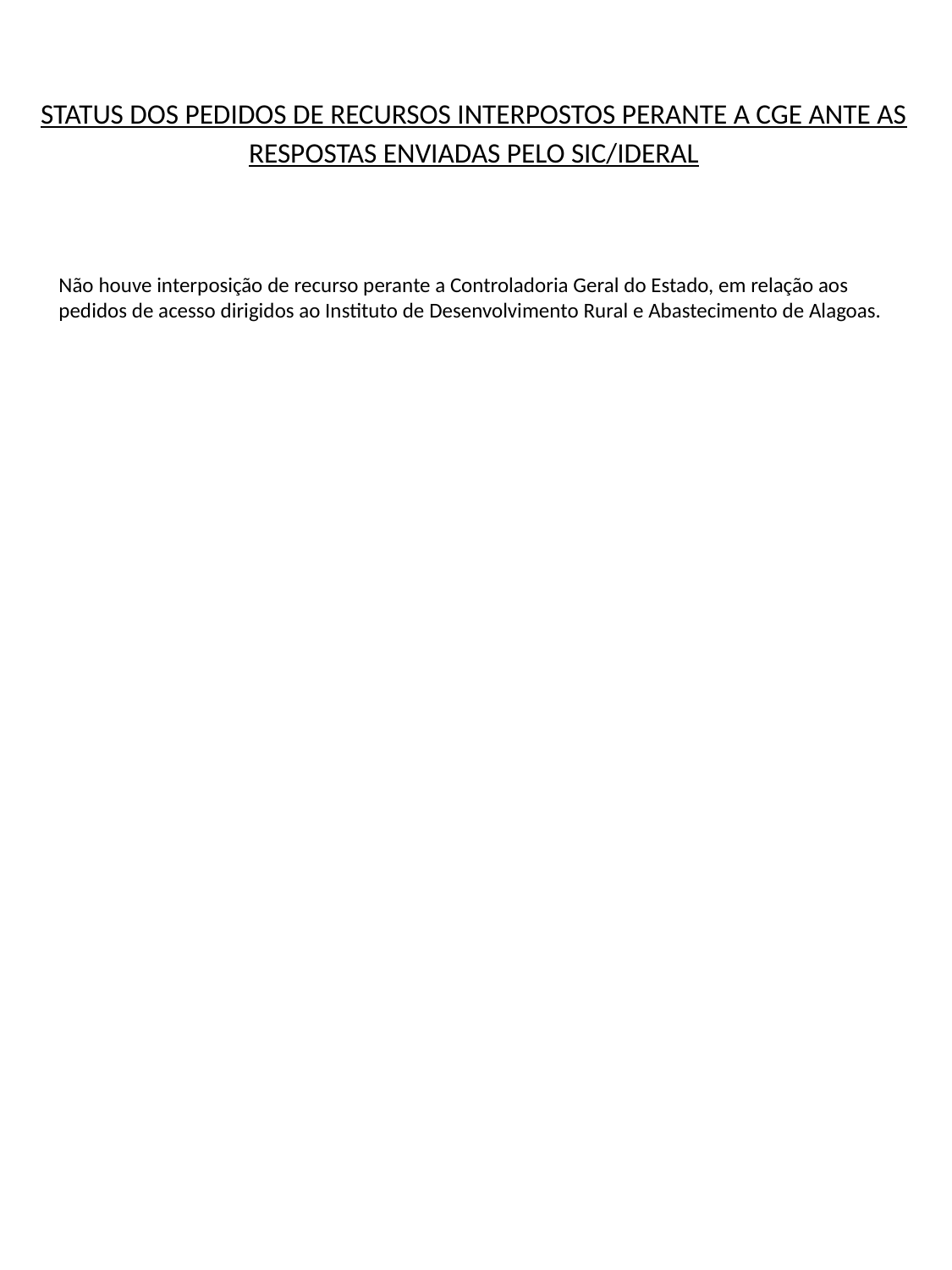

STATUS DOS PEDIDOS DE RECURSOS INTERPOSTOS PERANTE A CGE ANTE AS RESPOSTAS ENVIADAS PELO SIC/IDERAL
Não houve interposição de recurso perante a Controladoria Geral do Estado, em relação aos pedidos de acesso dirigidos ao Instituto de Desenvolvimento Rural e Abastecimento de Alagoas.